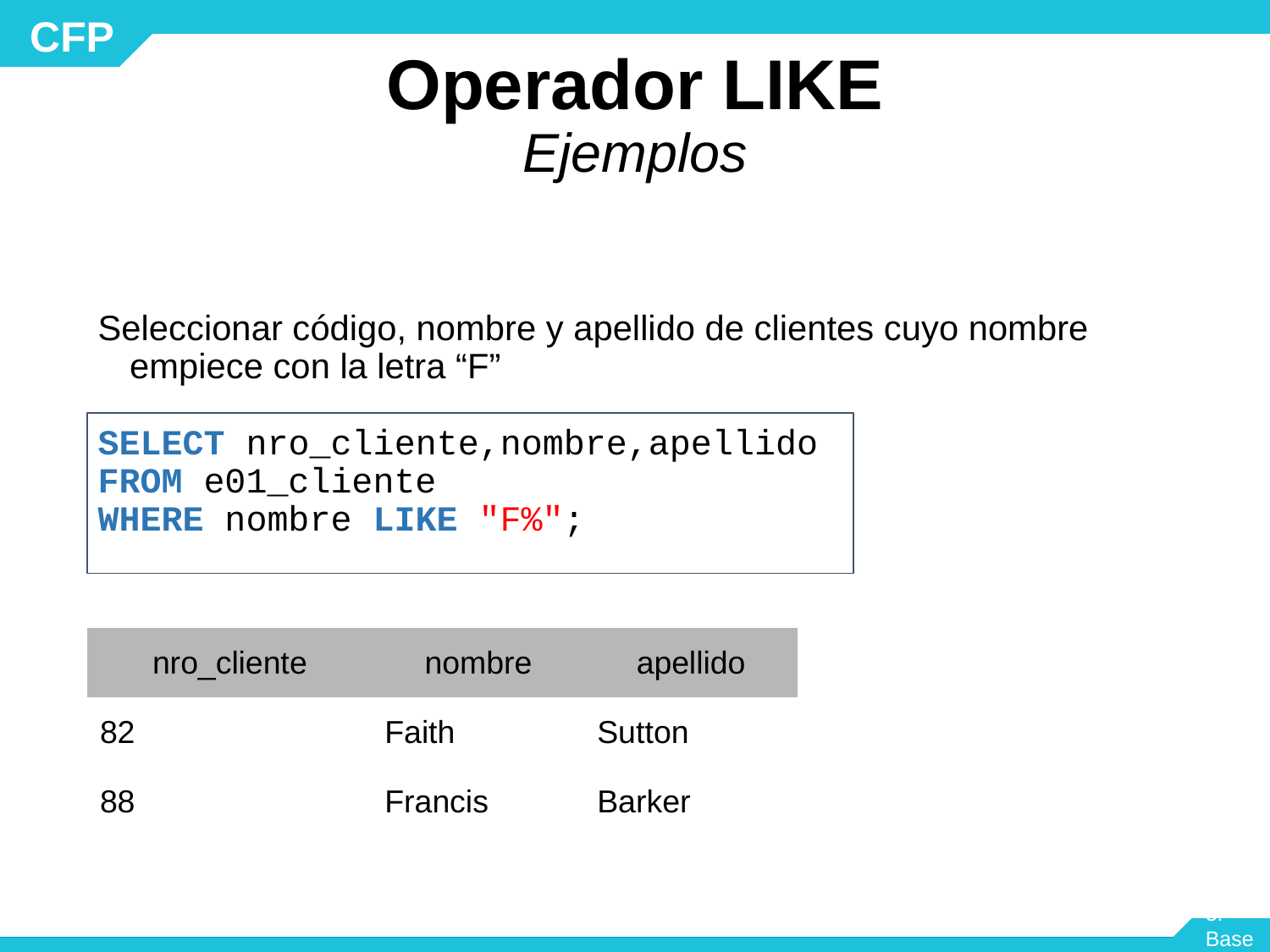

# Operador LIKE Ejemplos
Seleccionar código, nombre y apellido de clientes cuyo nombre empiece con la letra “F”

SELECT nro_cliente,nombre,apellido
FROM e01_cliente
WHERE nombre LIKE "F%";

| nro\_cliente | nombre | apellido |
| --- | --- | --- |
| 82 | Faith | Sutton |
| 88 | Francis | Barker |
Módulo 3: Base de Datos